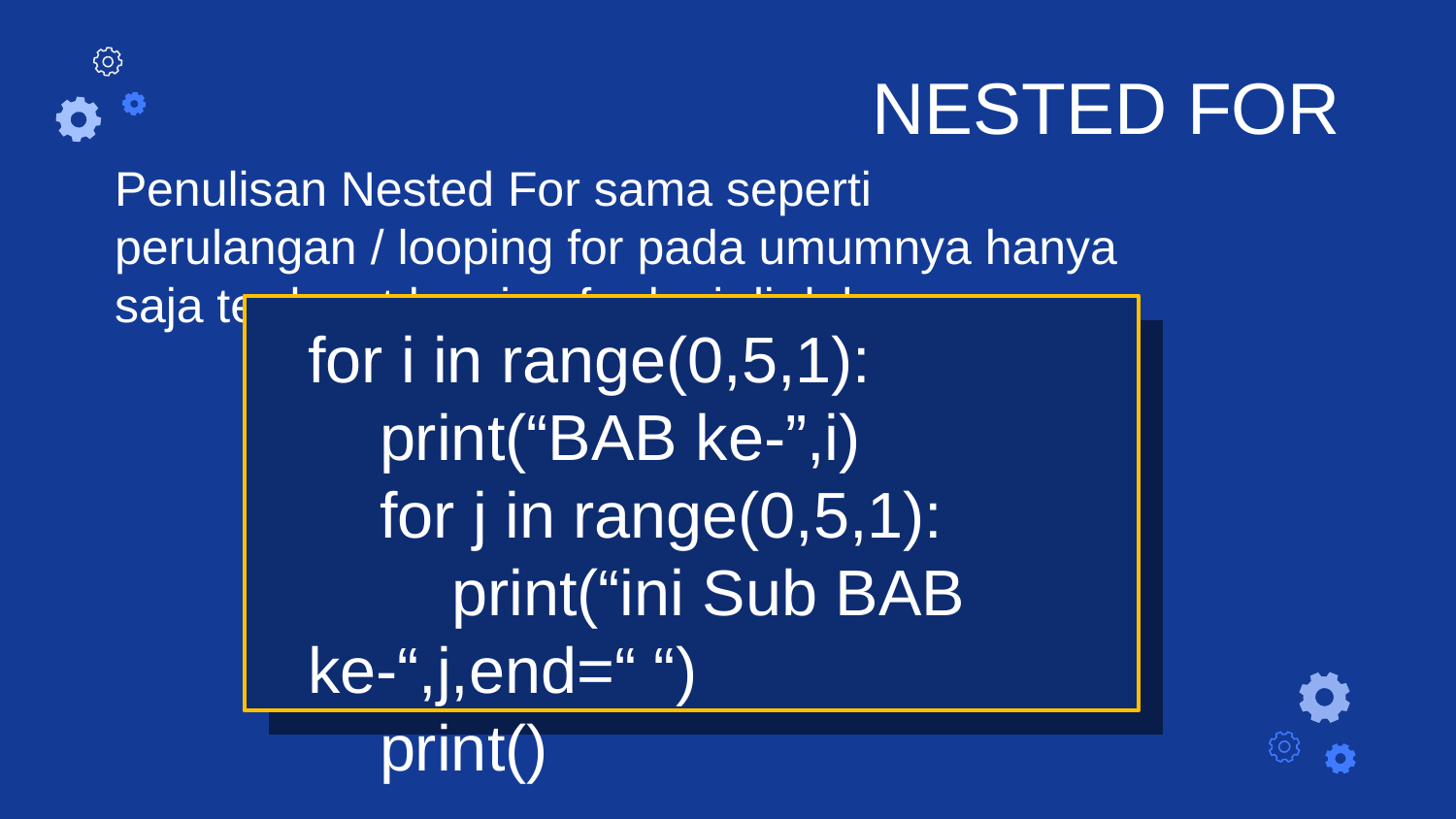

# NESTED FOR
Penulisan Nested For sama seperti perulangan / looping for pada umumnya hanya saja terdapat looping for lagi di dalamnya.

for i in range(0,5,1):
    print(“BAB ke-”,i)
    for j in range(0,5,1):
        print(“ini Sub BAB ke-“,j,end=“ “)
    print()